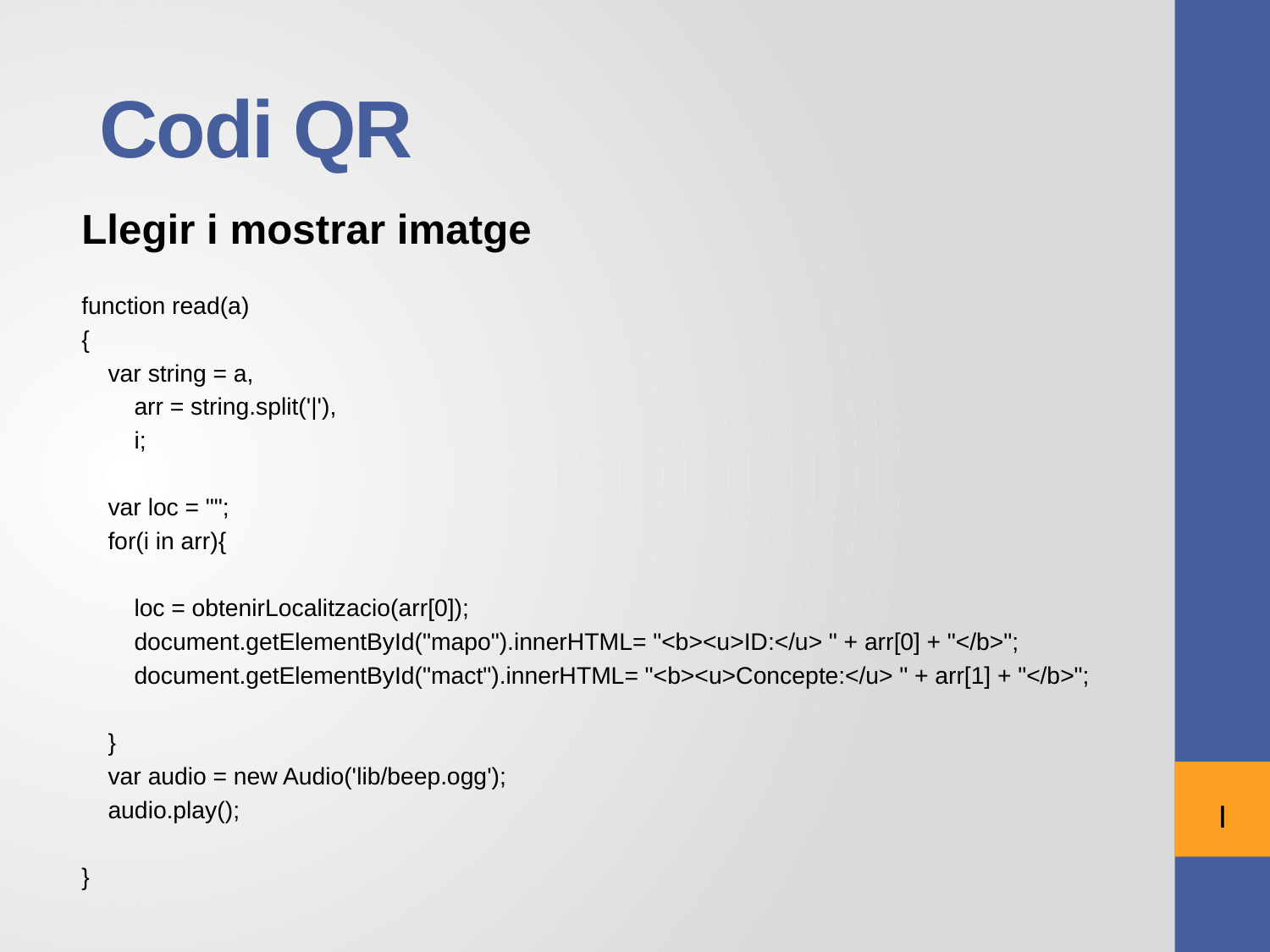

# Codi QR
Llegir i mostrar imatge

function read(a)
{
    var string = a,
        arr = string.split('|'),
        i;

    var loc = "";
    for(i in arr){

        loc = obtenirLocalitzacio(arr[0]);
        document.getElementById("mapo").innerHTML= "<b><u>ID:</u> " + arr[0] + "</b>";
        document.getElementById("mact").innerHTML= "<b><u>Concepte:</u> " + arr[1] + "</b>";

    }
    var audio = new Audio('lib/beep.ogg');
    audio.play();

}
I